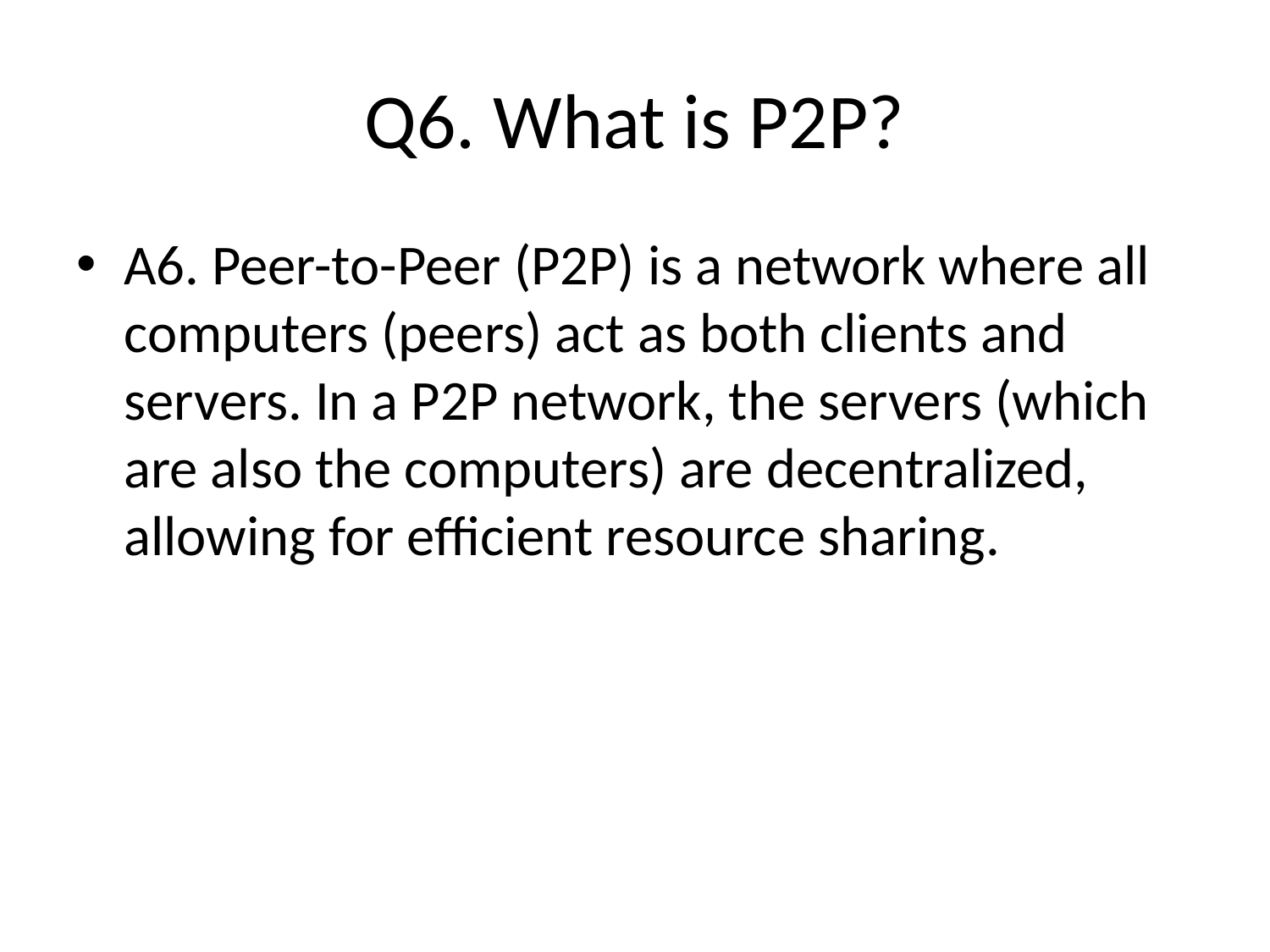

# Q6. What is P2P?
A6. Peer-to-Peer (P2P) is a network where all computers (peers) act as both clients and servers. In a P2P network, the servers (which are also the computers) are decentralized, allowing for efficient resource sharing.